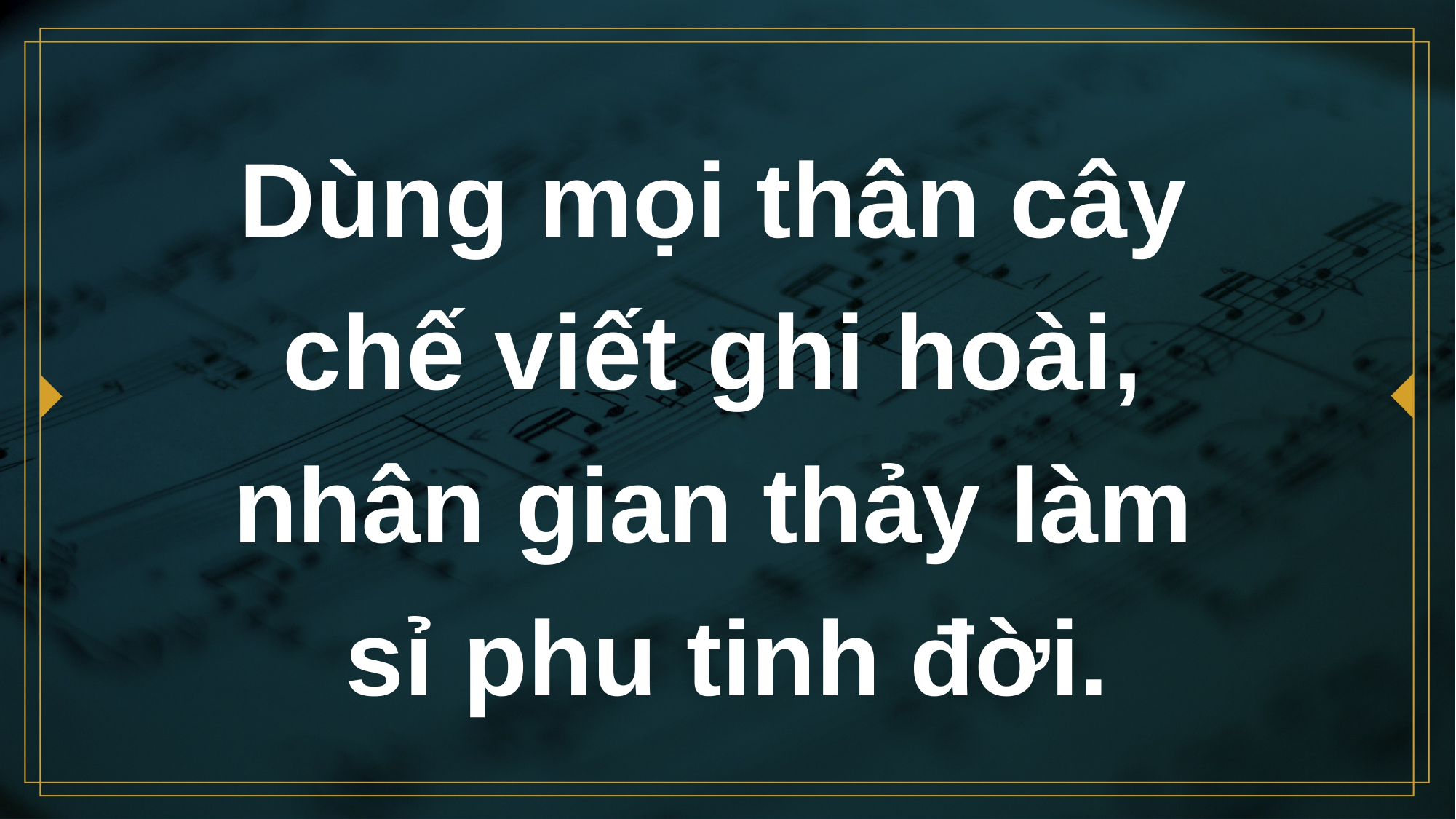

# Dùng mọi thân cây chế viết ghi hoài, nhân gian thảy làm sỉ phu tinh đời.